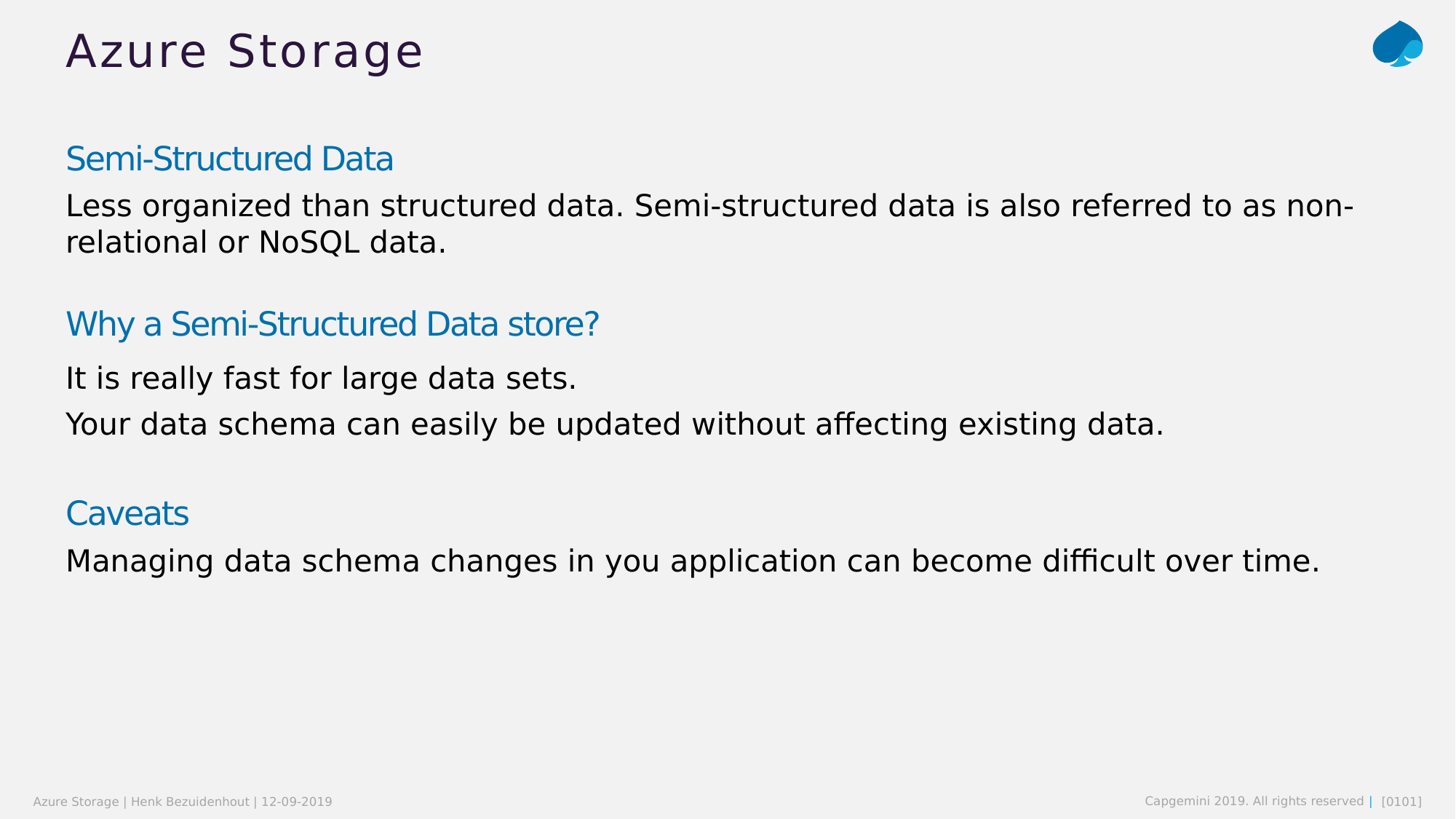

# Azure Storage
Semi-Structured Data
Less organized than structured data. Semi-structured data is also referred to as non-relational or NoSQL data.

It is really fast for large data sets.
Your data schema can easily be updated without affecting existing data.

Managing data schema changes in you application can become difficult over time.

Why a Semi-Structured Data store?
Caveats